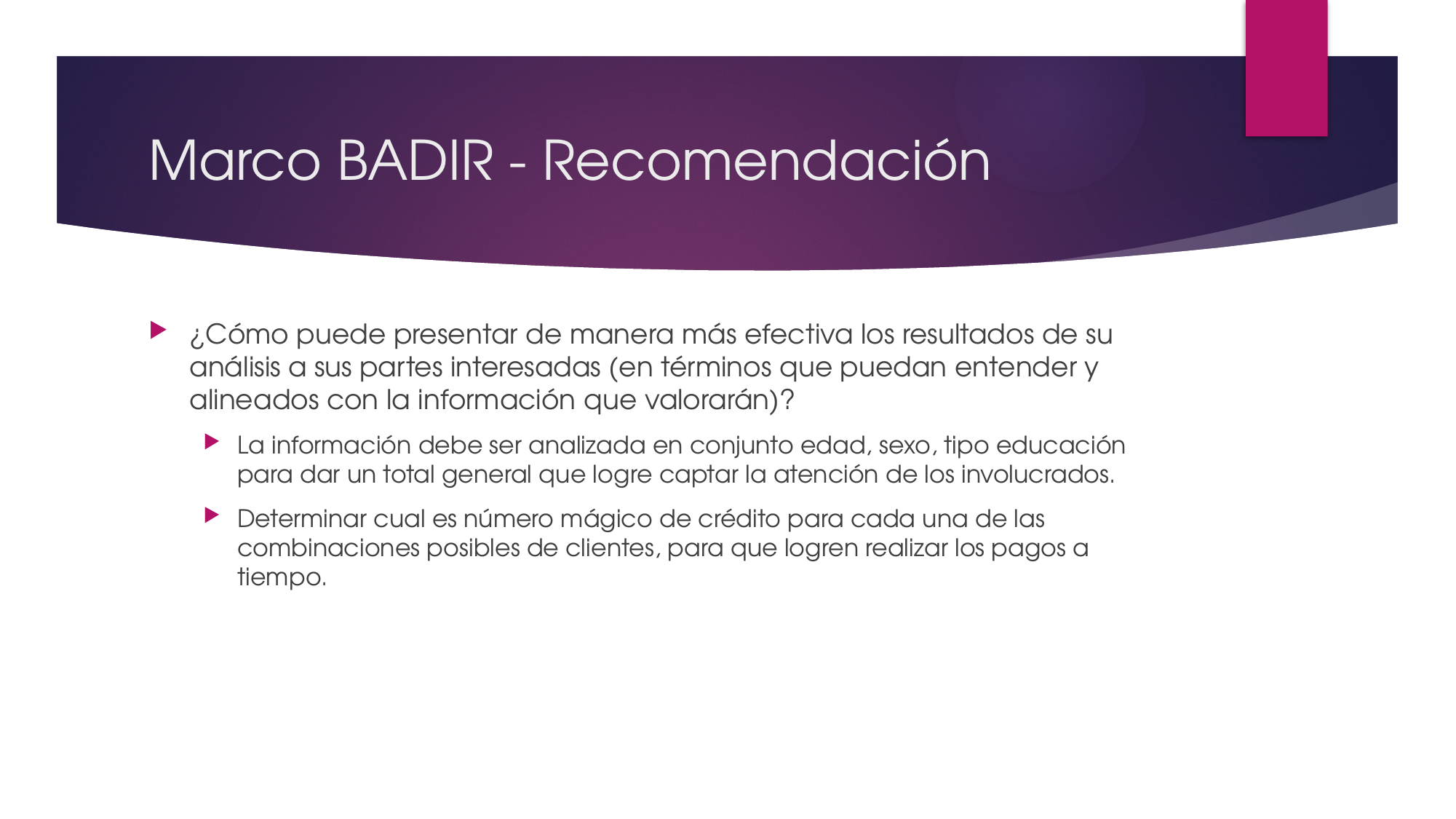

# Marco BADIR - Recomendación
¿Cómo puede presentar de manera más efectiva los resultados de su análisis a sus partes interesadas (en términos que puedan entender y alineados con la información que valorarán)?
La información debe ser analizada en conjunto edad, sexo, tipo educación para dar un total general que logre captar la atención de los involucrados.
Determinar cual es número mágico de crédito para cada una de las combinaciones posibles de clientes, para que logren realizar los pagos a tiempo.